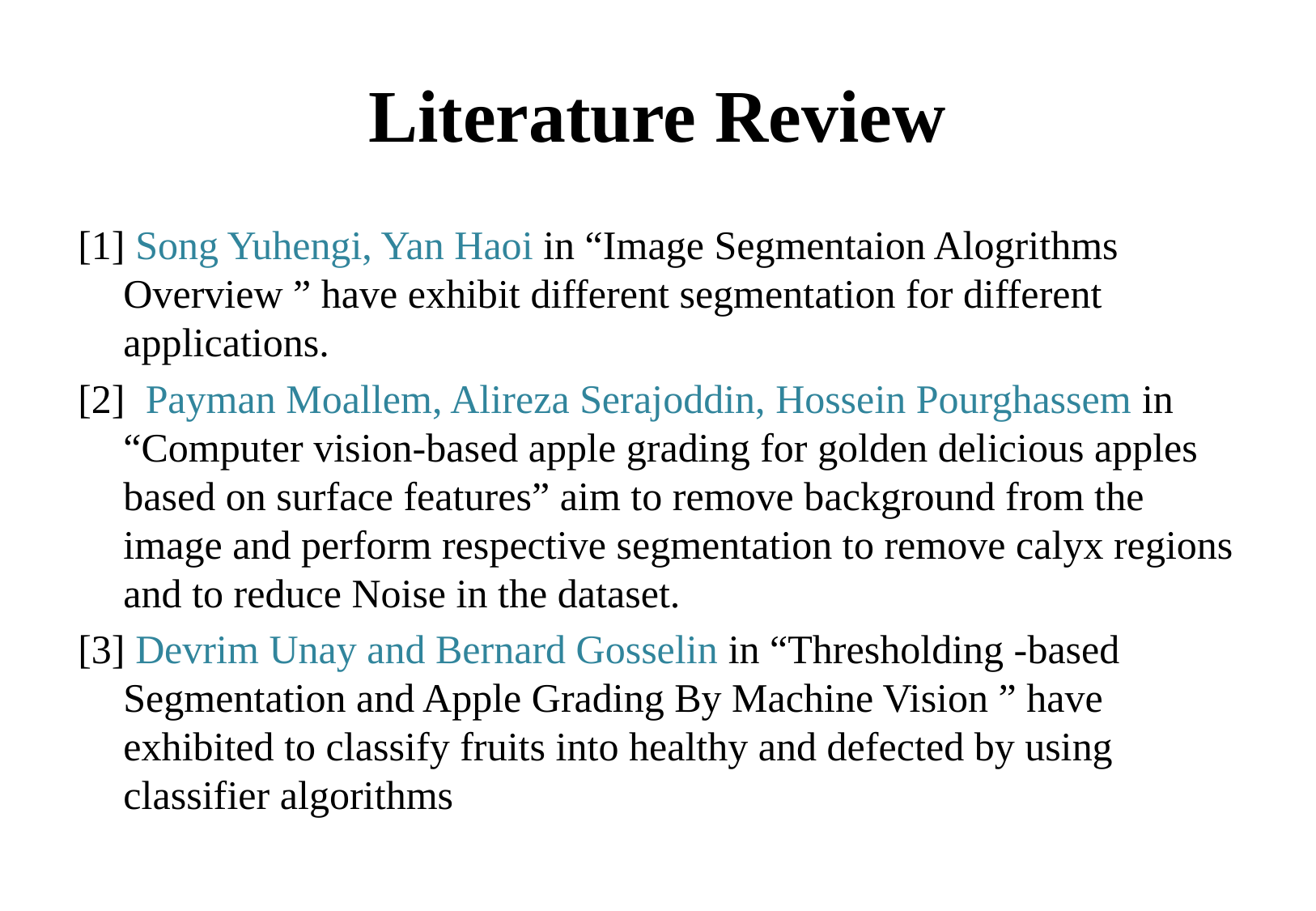

# Literature Review
[1] Song Yuhengi, Yan Haoi in “Image Segmentaion Alogrithms Overview ” have exhibit different segmentation for different applications.
[2]  Payman Moallem, Alireza Serajoddin, Hossein Pourghassem in “Computer vision-based apple grading for golden delicious apples based on surface features” aim to remove background from the image and perform respective segmentation to remove calyx regions and to reduce Noise in the dataset.
[3] Devrim Unay and Bernard Gosselin in “Thresholding -based Segmentation and Apple Grading By Machine Vision ” have exhibited to classify fruits into healthy and defected by using classifier algorithms